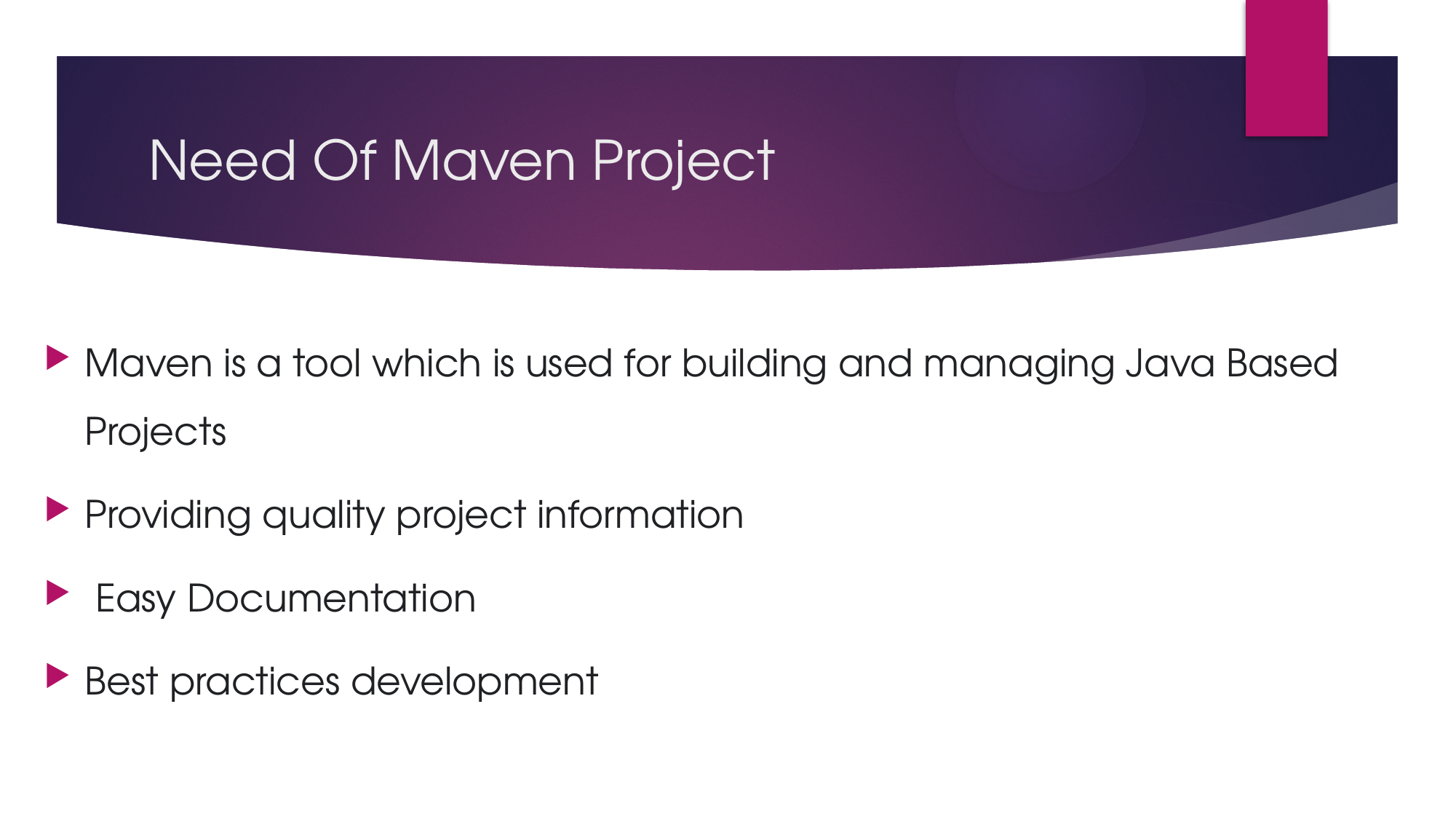

# Need Of Maven Project
Maven is a tool which is used for building and managing Java Based Projects
Providing quality project information
 Easy Documentation
Best practices development